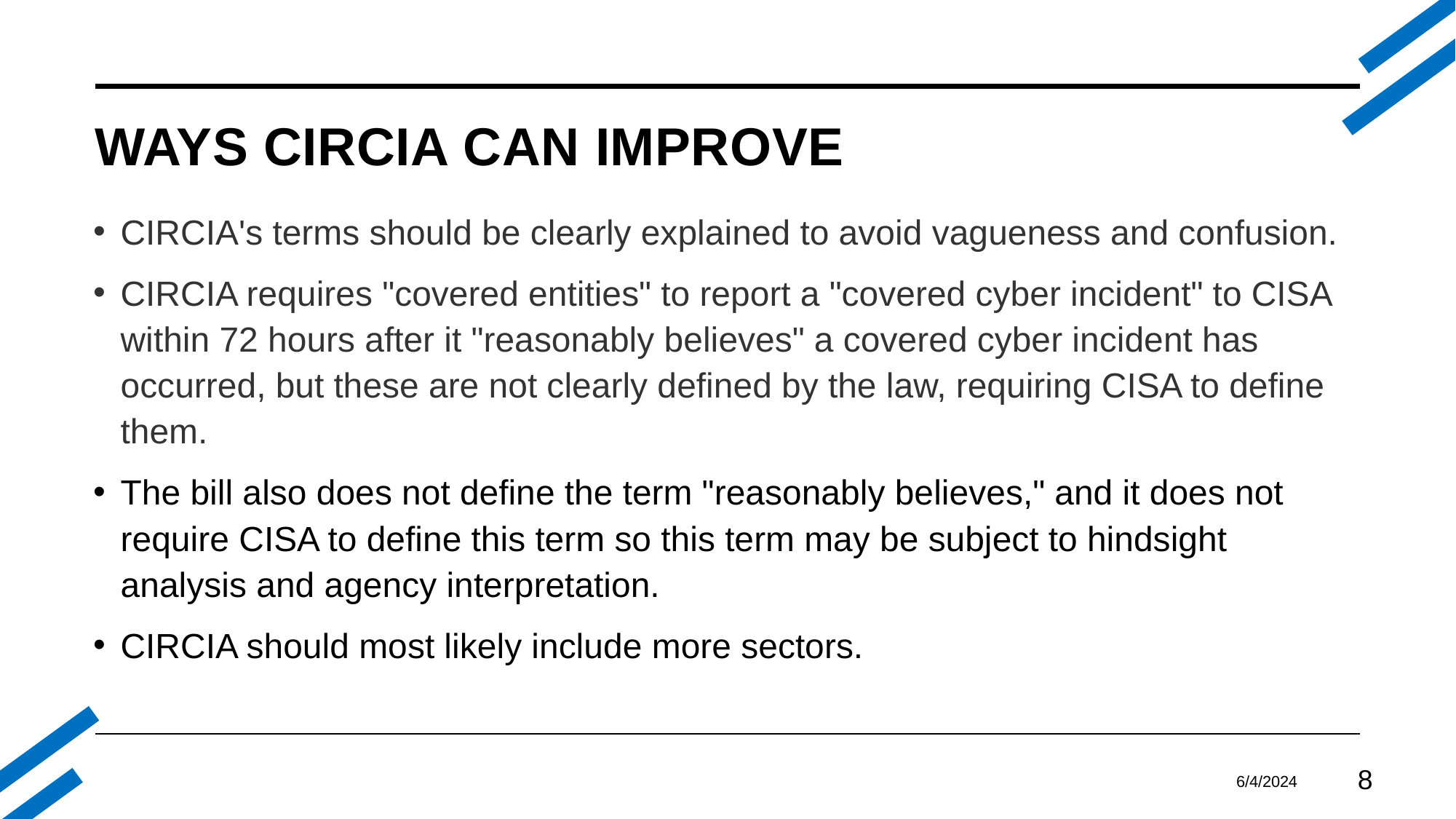

# Ways CIRCIA Can Improve

CIRCIA's terms should be clearly explained to avoid vagueness and confusion.
CIRCIA requires "covered entities" to report a "covered cyber incident" to CISA within 72 hours after it "reasonably believes" a covered cyber incident has occurred, but these are not clearly defined by the law, requiring CISA to define them.
The bill also does not define the term "reasonably believes," and it does not require CISA to define this term so this term may be subject to hindsight analysis and agency interpretation.
CIRCIA should most likely include more sectors.

6/4/2024
8